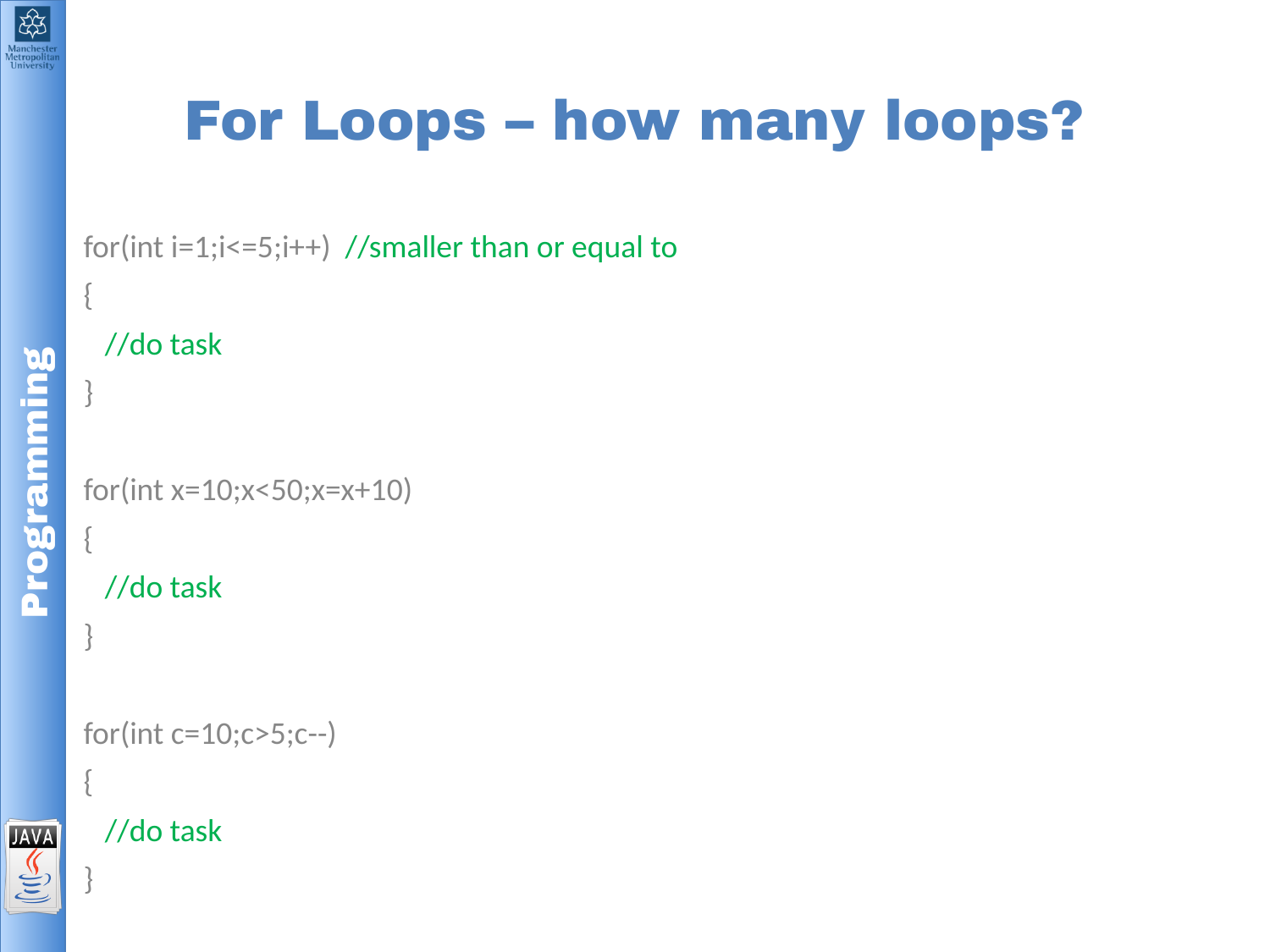

# For Loops – how many loops?
for(int i=1;i<=5;i++)  //smaller than or equal to
{
   //do task
}

for(int x=10;x<50;x=x+10)
{
   //do task
}

for(int c=10;c>5;c--)
{
   //do task
}